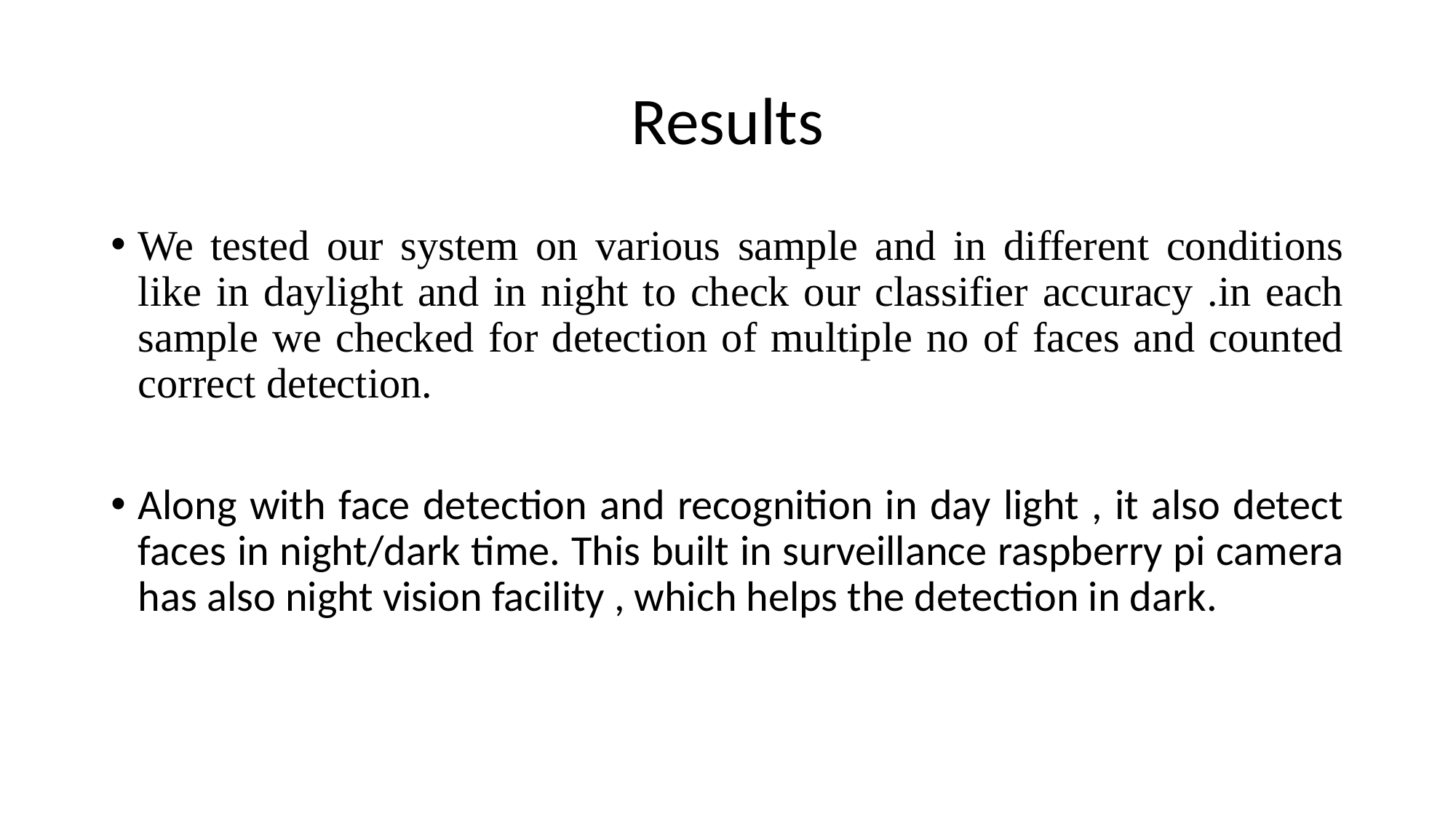

# Results
We tested our system on various sample and in different conditions like in daylight and in night to check our classifier accuracy .in each sample we checked for detection of multiple no of faces and counted correct detection.

Along with face detection and recognition in day light , it also detect faces in night/dark time. This built in surveillance raspberry pi camera has also night vision facility , which helps the detection in dark.